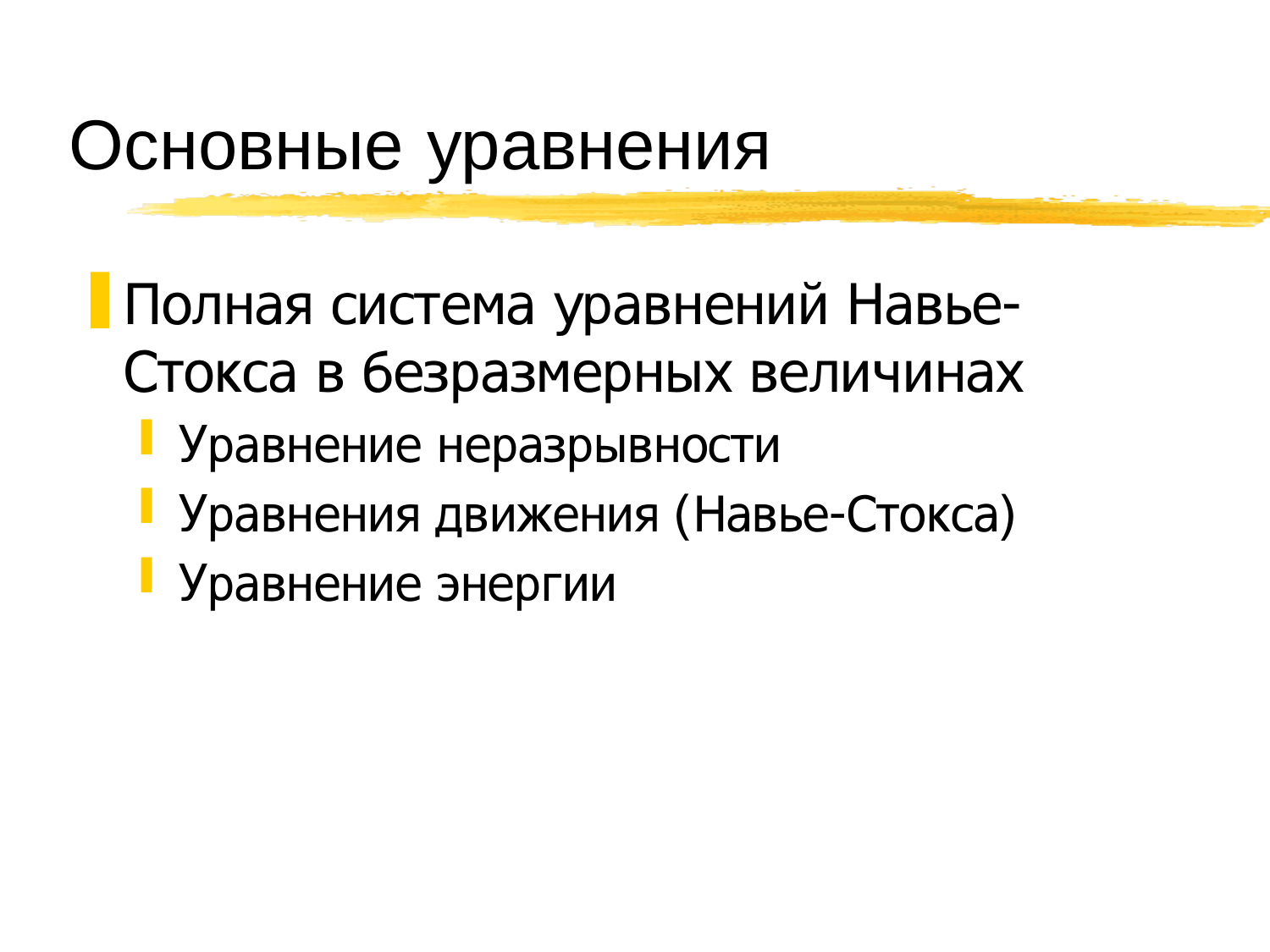

# Основные уравнения
Полная система уравнений Навье-Стокса в безразмерных величинах
Уравнение неразрывности
Уравнения движения (Навье-Стокса)
Уравнение энергии